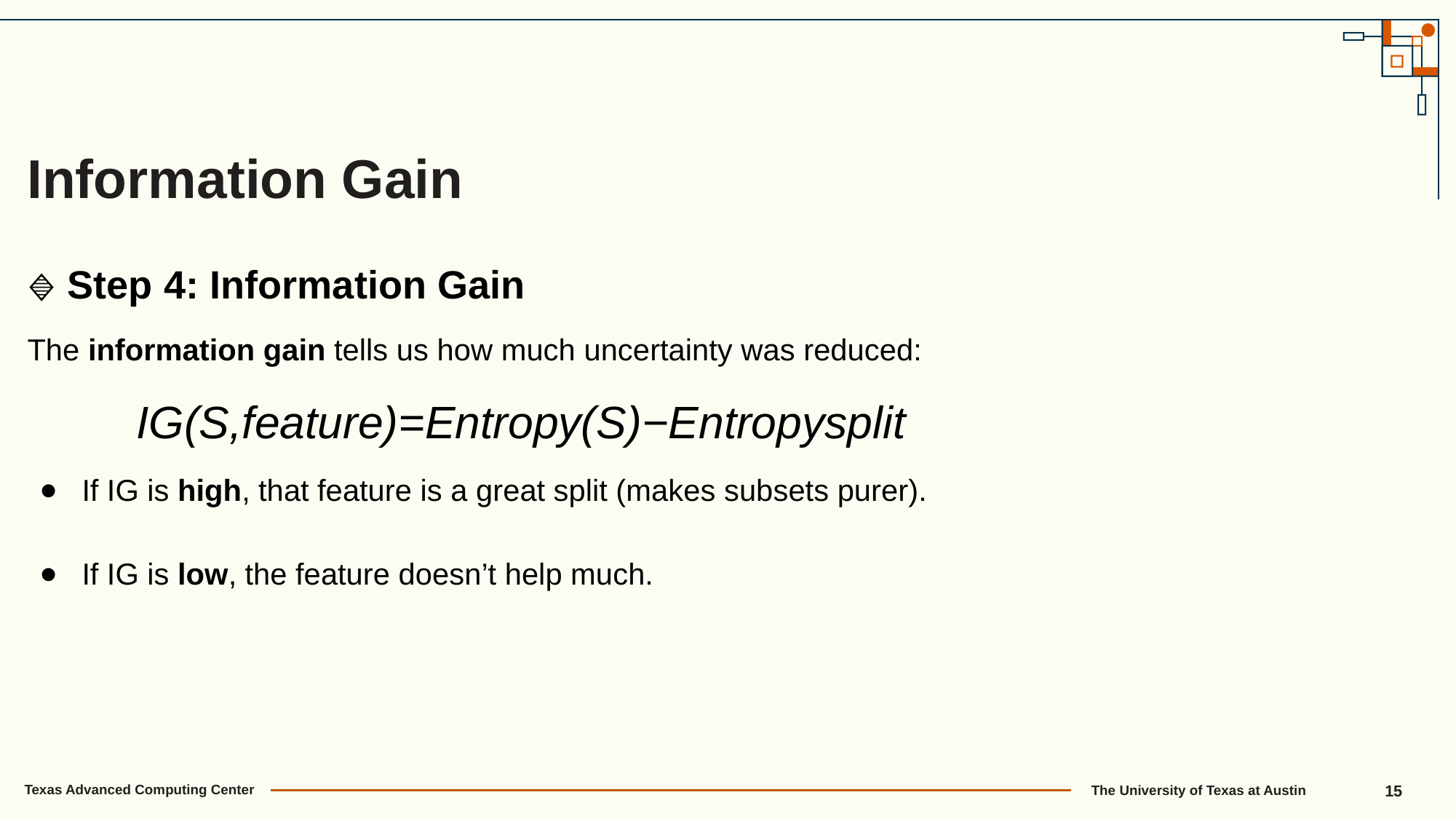

Information Gain
🔹 Step 4: Information Gain
The information gain tells us how much uncertainty was reduced:
IG(S,feature)=Entropy(S)−Entropysplit
If IG is high, that feature is a great split (makes subsets purer).
If IG is low, the feature doesn’t help much.